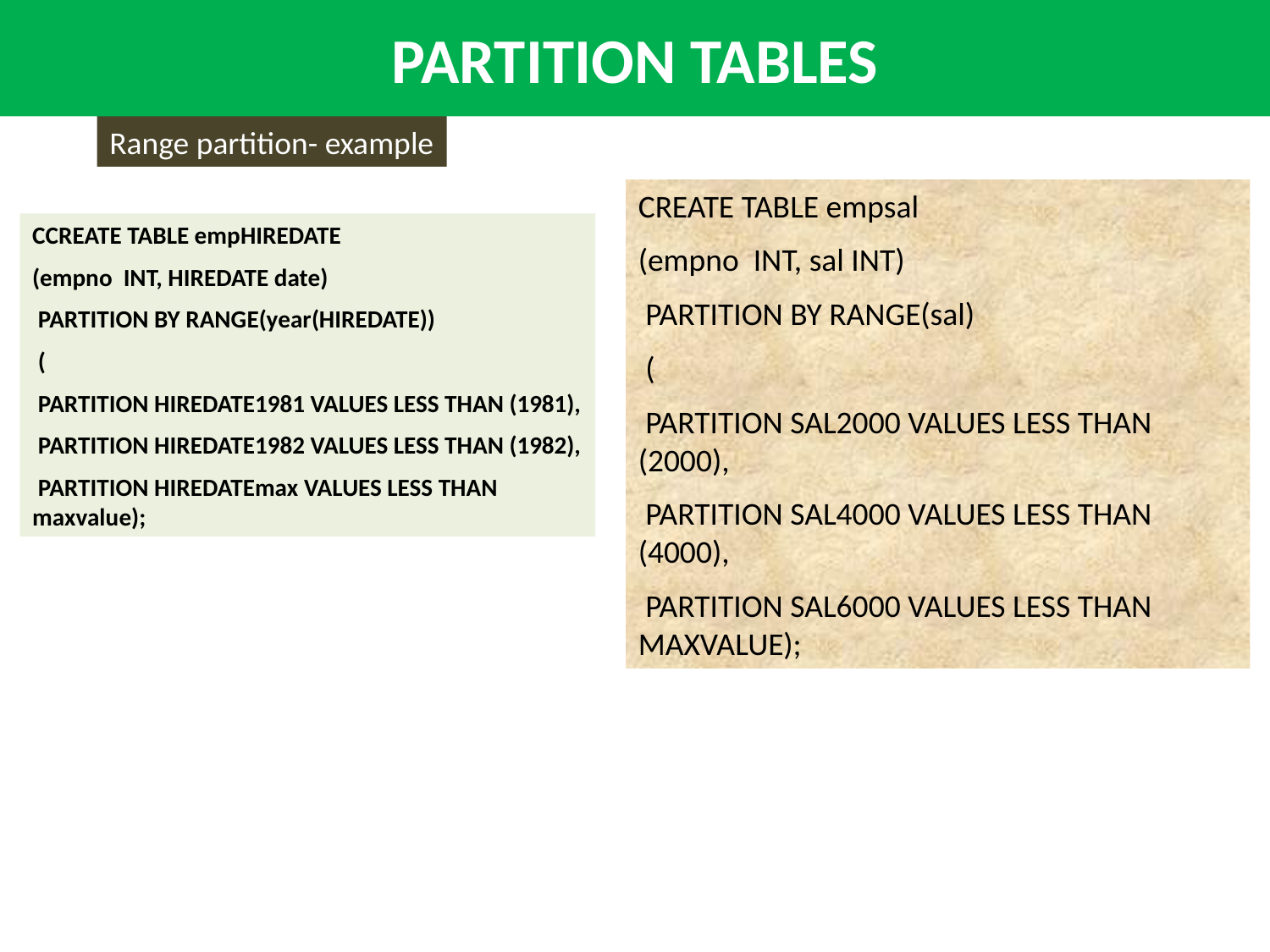

# PARTITION TABLES
Range partition- example
CREATE TABLE empsal
(empno  INT, sal INT)
 PARTITION BY RANGE(sal)
 (
 PARTITION SAL2000 VALUES LESS THAN (2000),
 PARTITION SAL4000 VALUES LESS THAN (4000),
 PARTITION SAL6000 VALUES LESS THAN MAXVALUE);
CCREATE TABLE empHIREDATE
(empno  INT, HIREDATE date)
 PARTITION BY RANGE(year(HIREDATE))
 (
 PARTITION HIREDATE1981 VALUES LESS THAN (1981),
 PARTITION HIREDATE1982 VALUES LESS THAN (1982),
 PARTITION HIREDATEmax VALUES LESS THAN maxvalue);